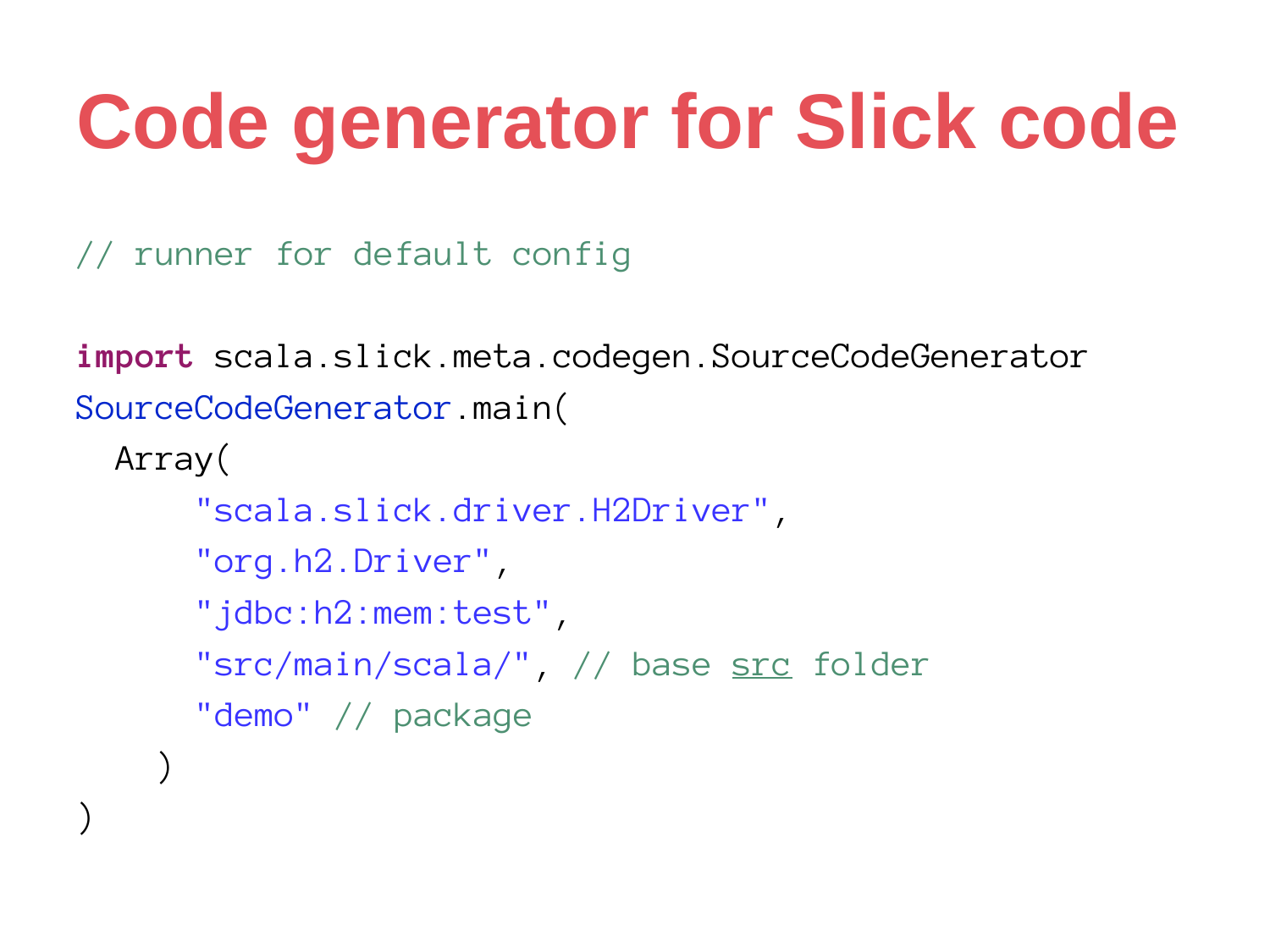

# Code generator for Slick code
// runner for default config

import scala.slick.meta.codegen.SourceCodeGenerator
SourceCodeGenerator.main(
  Array(
      "scala.slick.driver.H2Driver",
      "org.h2.Driver",
      "jdbc:h2:mem:test",
      "src/main/scala/", // base src folder
      "demo" // package
    )
)